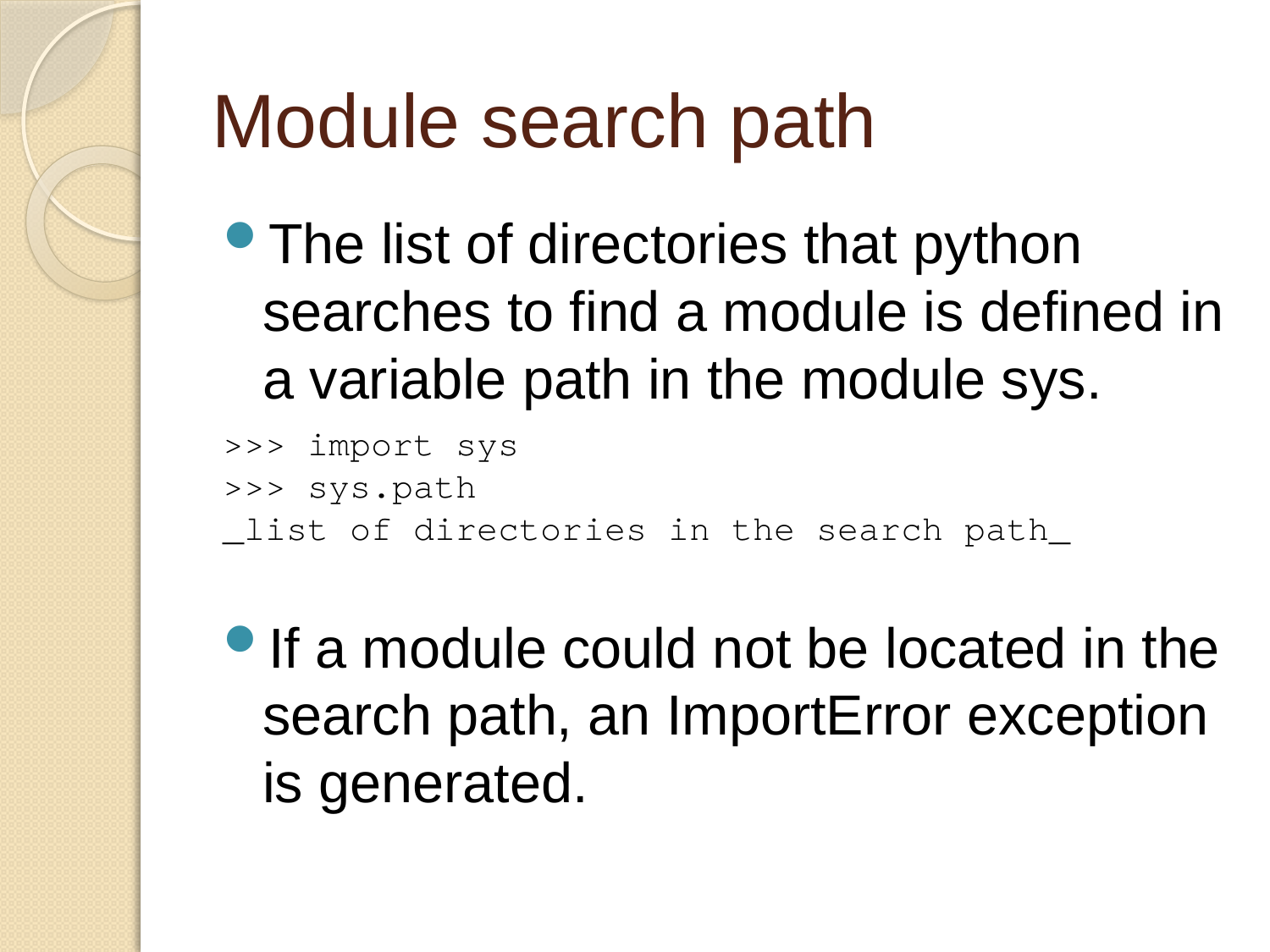

# Module search path
The list of directories that python searches to find a module is defined in a variable path in the module sys.
>>> import sys
>>> sys.path
_list of directories in the search path_

If a module could not be located in the search path, an ImportError exception is generated.